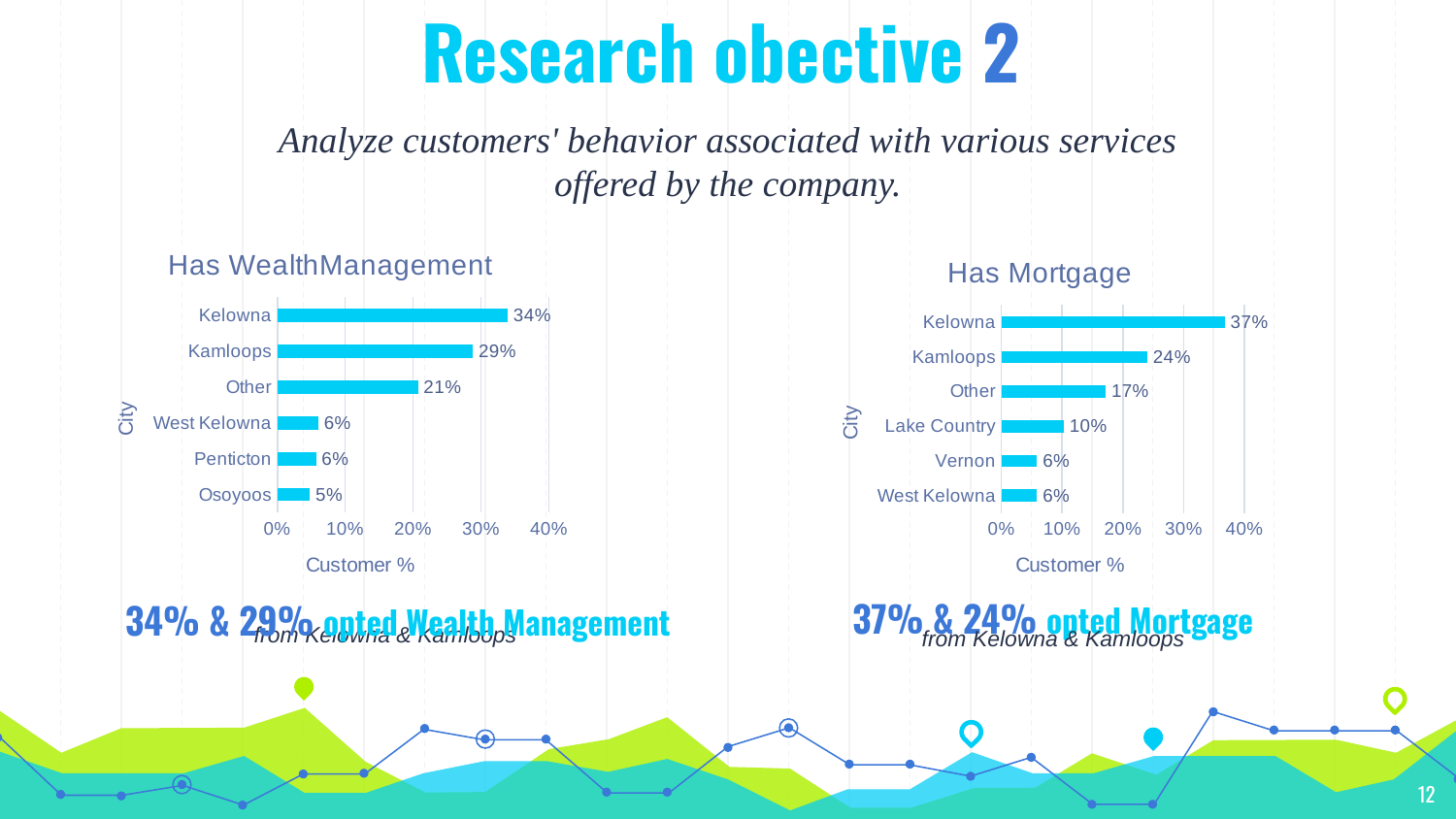

# Research obective 2
Analyze customers' behavior associated with various services offered by the company.

### Chart:

| Category | Has WealthManagement |
|---|---|
| Osoyoos | 0.04804804804804805 |
| Penticton | 0.057057057057057055 |
| West Kelowna | 0.06006006006006006 |
| Other | 0.2072072072072072 |
| Kamloops | 0.2882882882882883 |
| Kelowna | 0.33933933933933935 |

### Chart:

| Category | Has Mortgage |
|---|---|
| West Kelowna | 0.058823529411764705 |
| Vernon | 0.058823529411764705 |
| Lake Country | 0.10294117647058823 |
| Other | 0.1715686274509804 |
| Kamloops | 0.24019607843137256 |
| Kelowna | 0.36764705882352944 |
37% & 24% opted Mortgage
34% & 29% opted Wealth Management
from Kelowna & Kamloops
from Kelowna & Kamloops
12